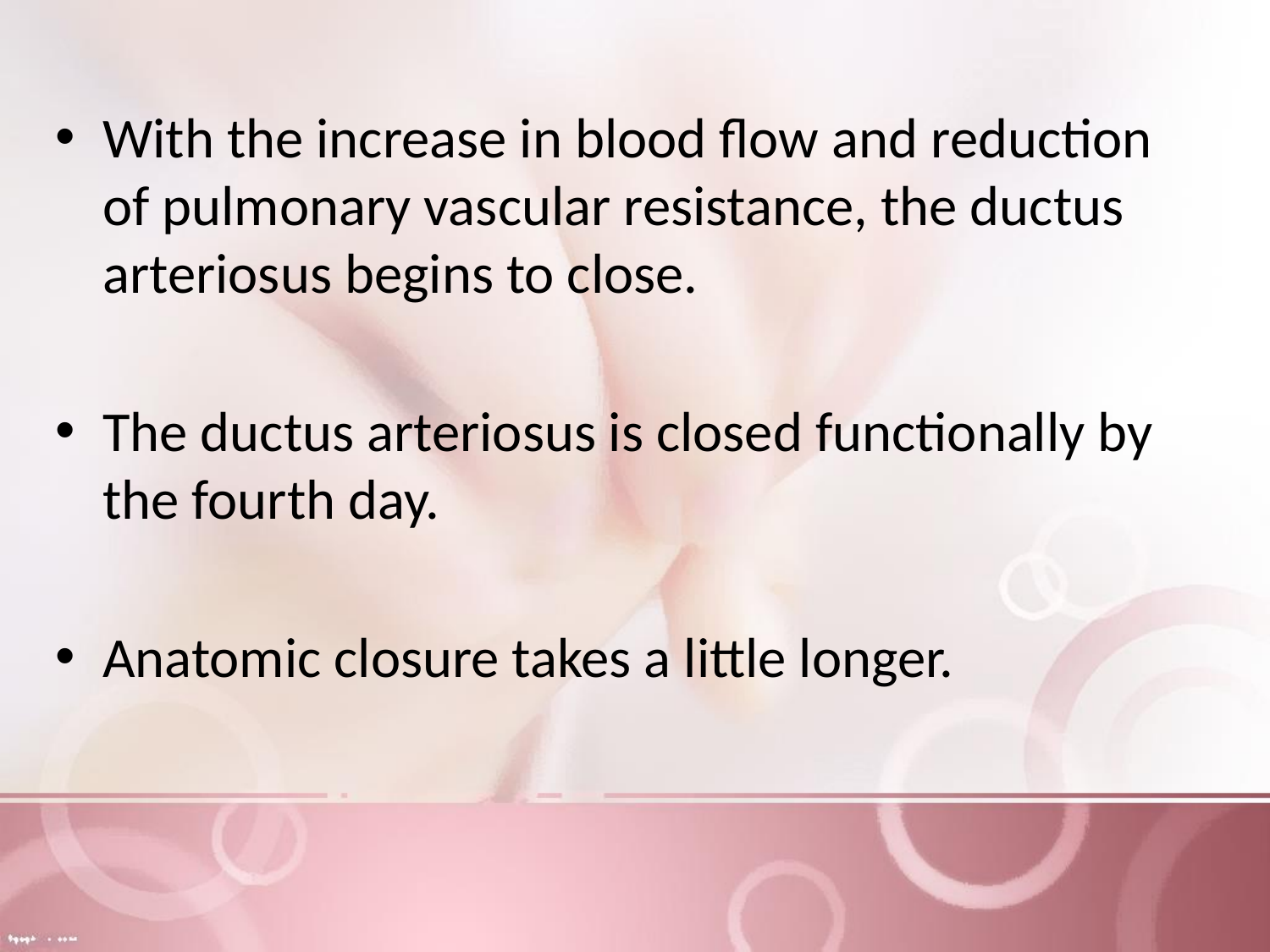

With the increase in blood flow and reduction of pulmonary vascular resistance, the ductus arteriosus begins to close.

The ductus arteriosus is closed functionally by the fourth day.

Anatomic closure takes a little longer.